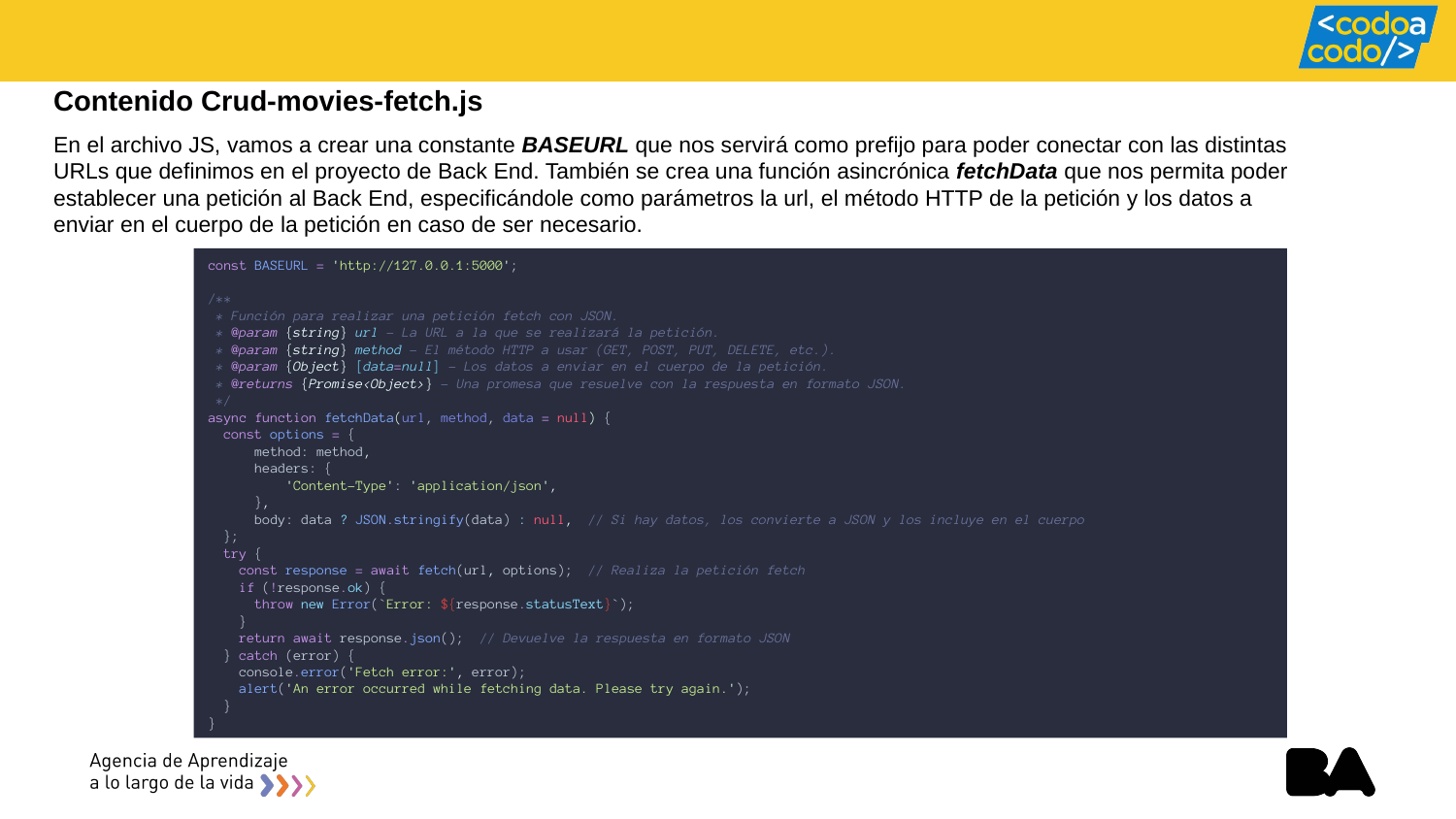

Contenido Crud-movies-fetch.js
En el archivo JS, vamos a crear una constante BASEURL que nos servirá como prefijo para poder conectar con las distintas URLs que definimos en el proyecto de Back End. También se crea una función asincrónica fetchData que nos permita poder establecer una petición al Back End, especificándole como parámetros la url, el método HTTP de la petición y los datos a enviar en el cuerpo de la petición en caso de ser necesario.
const BASEURL = 'http://127.0.0.1:5000';
/**
 * Función para realizar una petición fetch con JSON.
 * @param {string} url - La URL a la que se realizará la petición.
 * @param {string} method - El método HTTP a usar (GET, POST, PUT, DELETE, etc.).
 * @param {Object} [data=null] - Los datos a enviar en el cuerpo de la petición.
 * @returns {Promise<Object>} - Una promesa que resuelve con la respuesta en formato JSON.
 */
async function fetchData(url, method, data = null) {
  const options = {
      method: method,
      headers: {
          'Content-Type': 'application/json',
      },
      body: data ? JSON.stringify(data) : null,  // Si hay datos, los convierte a JSON y los incluye en el cuerpo
  };
  try {
    const response = await fetch(url, options);  // Realiza la petición fetch
    if (!response.ok) {
      throw new Error(`Error: ${response.statusText}`);
    }
    return await response.json();  // Devuelve la respuesta en formato JSON
  } catch (error) {
    console.error('Fetch error:', error);
    alert('An error occurred while fetching data. Please try again.');
  }
}